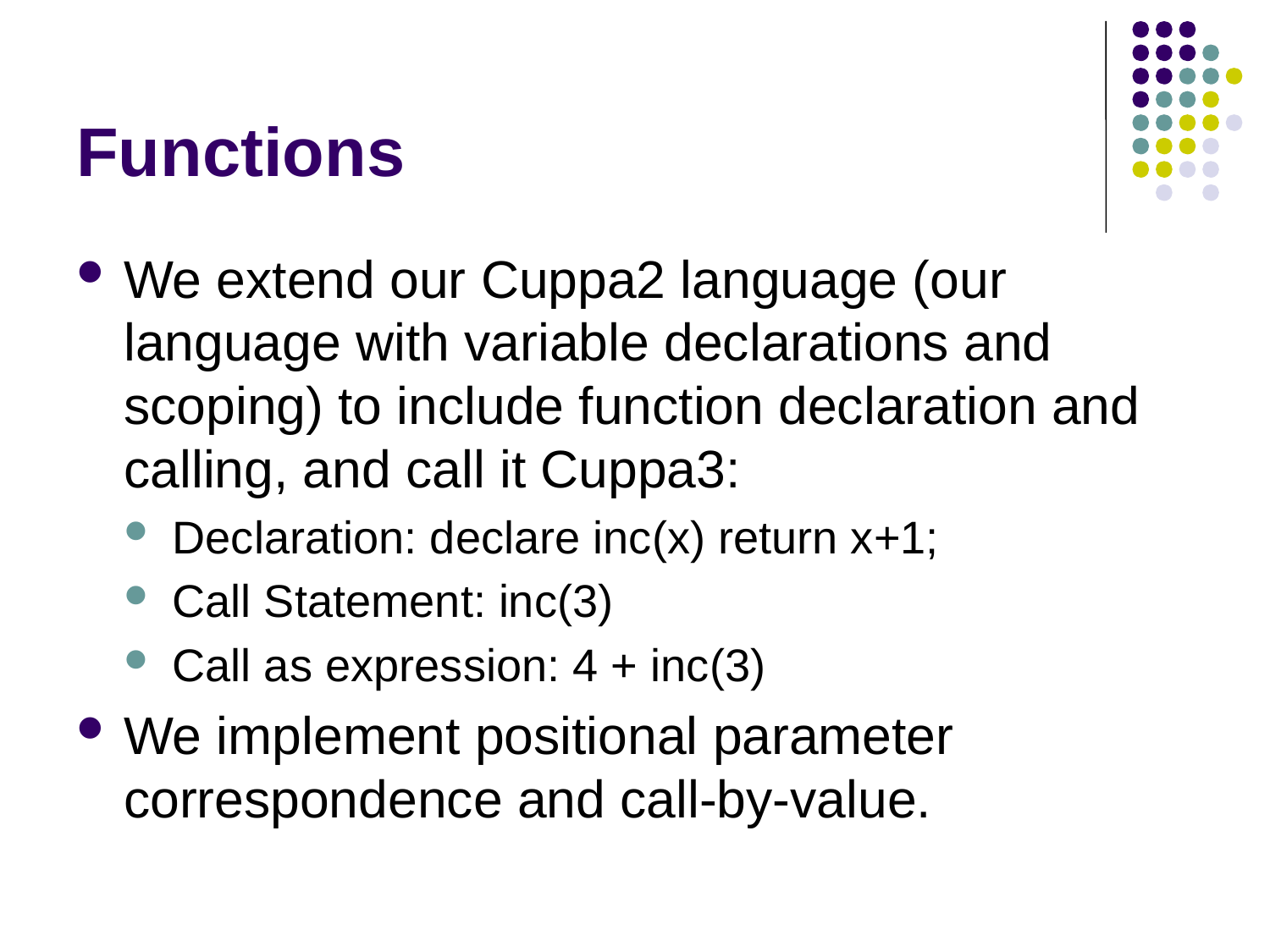

# Functions
We extend our Cuppa2 language (our language with variable declarations and scoping) to include function declaration and calling, and call it Cuppa3:
Declaration: declare inc(x) return x+1;
Call Statement: inc(3)
Call as expression: 4 + inc(3)
We implement positional parameter correspondence and call-by-value.